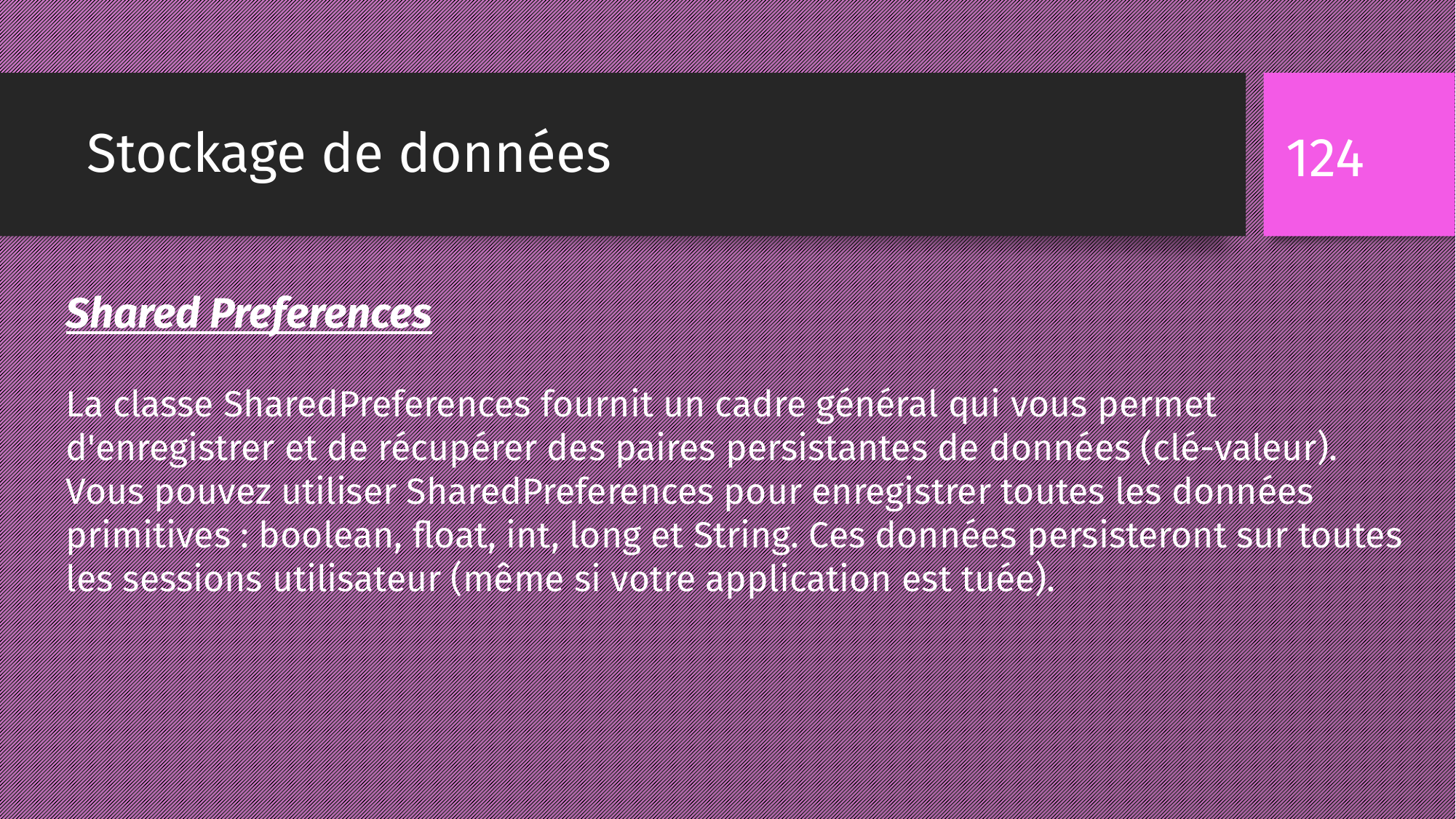

# Stockage de données
124
Shared Preferences

La classe SharedPreferences fournit un cadre général qui vous permet d'enregistrer et de récupérer des paires persistantes de données (clé-valeur). Vous pouvez utiliser SharedPreferences pour enregistrer toutes les données primitives : boolean, float, int, long et String. Ces données persisteront sur toutes les sessions utilisateur (même si votre application est tuée).